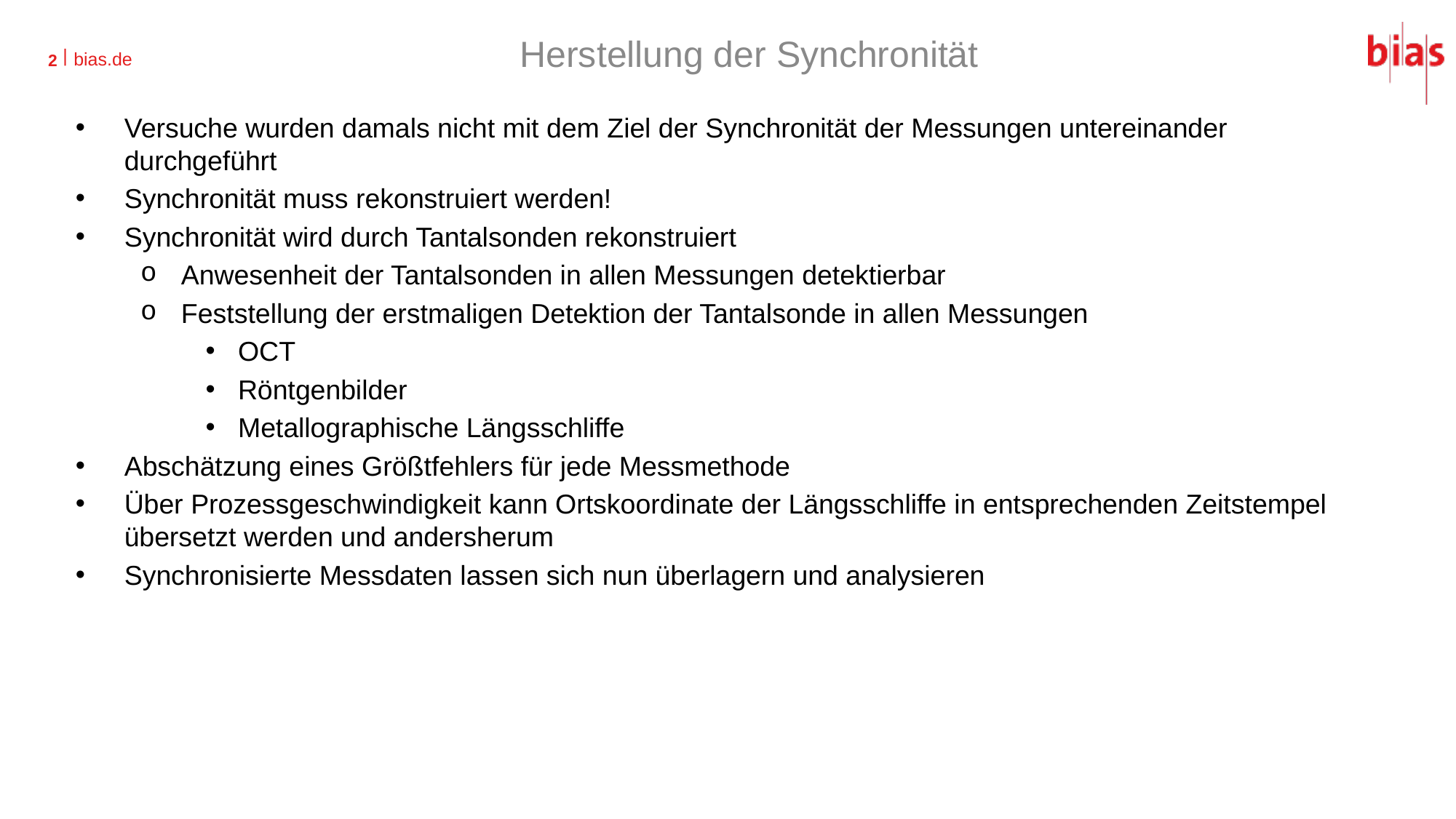

Herstellung der Synchronität

Versuche wurden damals nicht mit dem Ziel der Synchronität der Messungen untereinander durchgeführt
Synchronität muss rekonstruiert werden!
Synchronität wird durch Tantalsonden rekonstruiert
Anwesenheit der Tantalsonden in allen Messungen detektierbar
Feststellung der erstmaligen Detektion der Tantalsonde in allen Messungen
OCT
Röntgenbilder
Metallographische Längsschliffe
Abschätzung eines Größtfehlers für jede Messmethode
Über Prozessgeschwindigkeit kann Ortskoordinate der Längsschliffe in entsprechenden Zeitstempel übersetzt werden und andersherum
Synchronisierte Messdaten lassen sich nun überlagern und analysieren